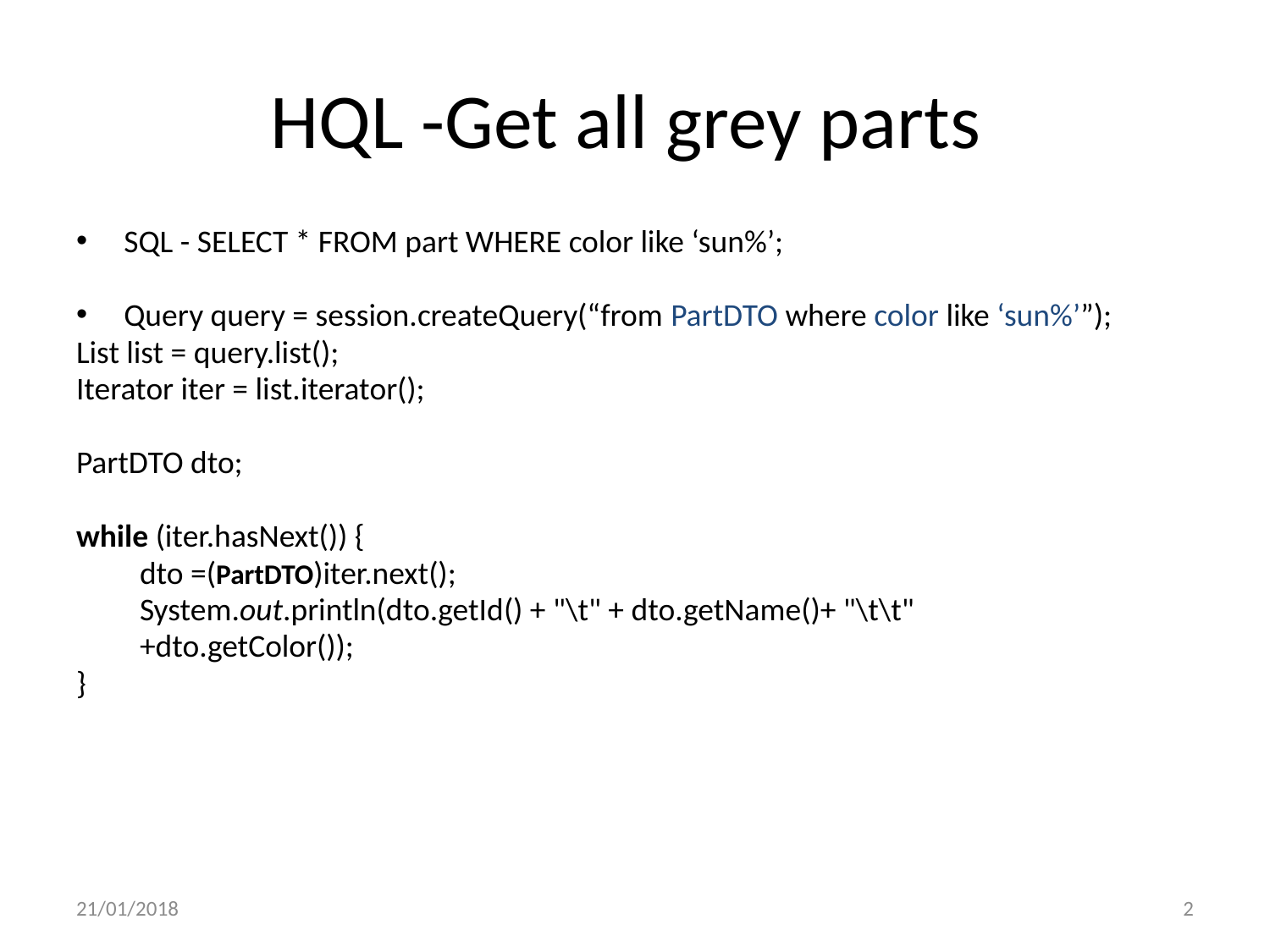

# HQL -Get all grey parts
SQL - SELECT * FROM part WHERE color like ‘sun%’;

Query query = session.createQuery(“from PartDTO where color like ‘sun%’”);
List list = query.list();
Iterator iter = list.iterator();

PartDTO dto;

while (iter.hasNext()) {
dto =(PartDTO)iter.next();
System.out.println(dto.getId() + "\t" + dto.getName()+ "\t\t"
+dto.getColor());
}

21/01/2018

2